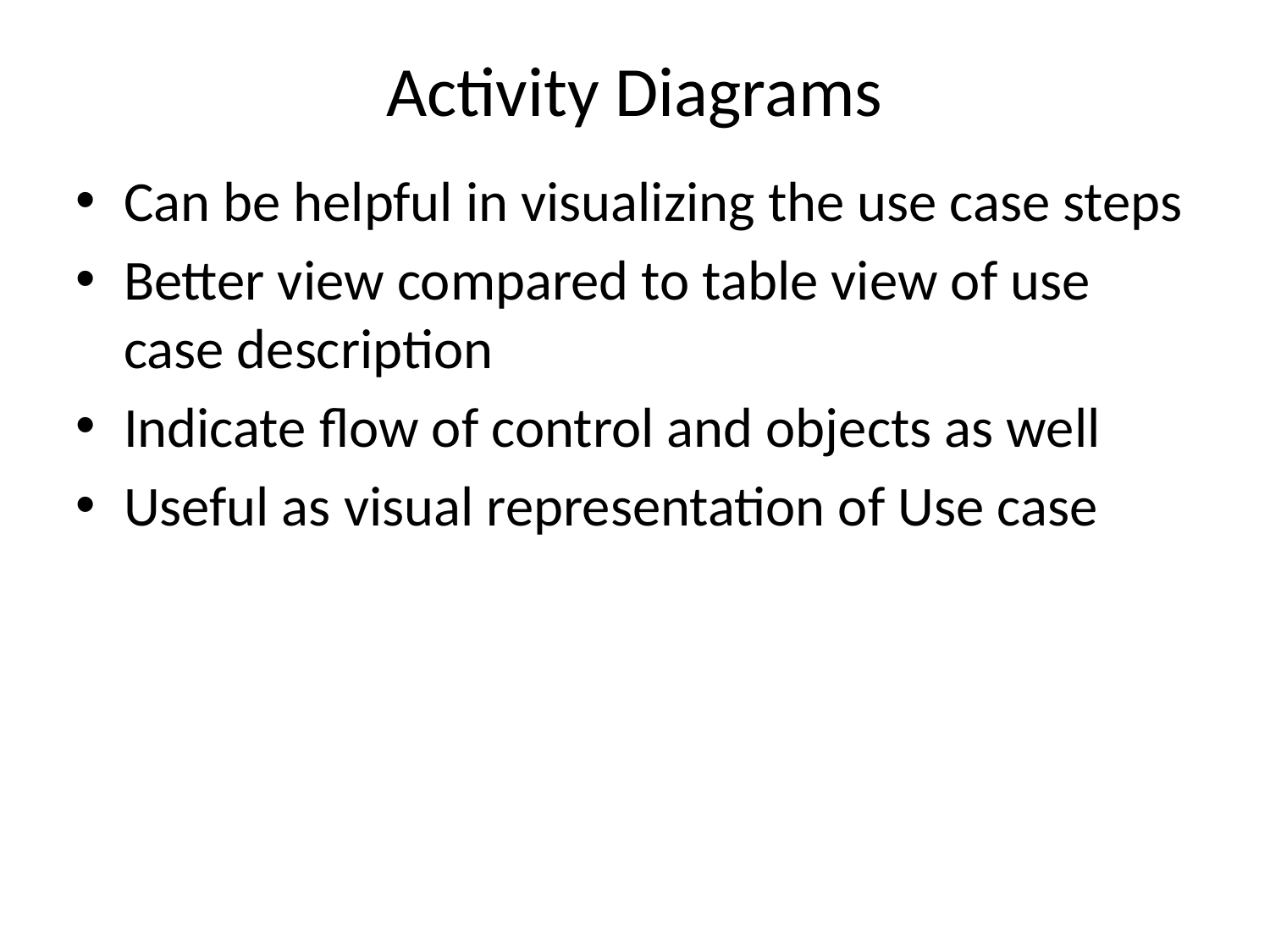

# Activity Diagrams
Can be helpful in visualizing the use case steps
Better view compared to table view of use case description
Indicate flow of control and objects as well
Useful as visual representation of Use case